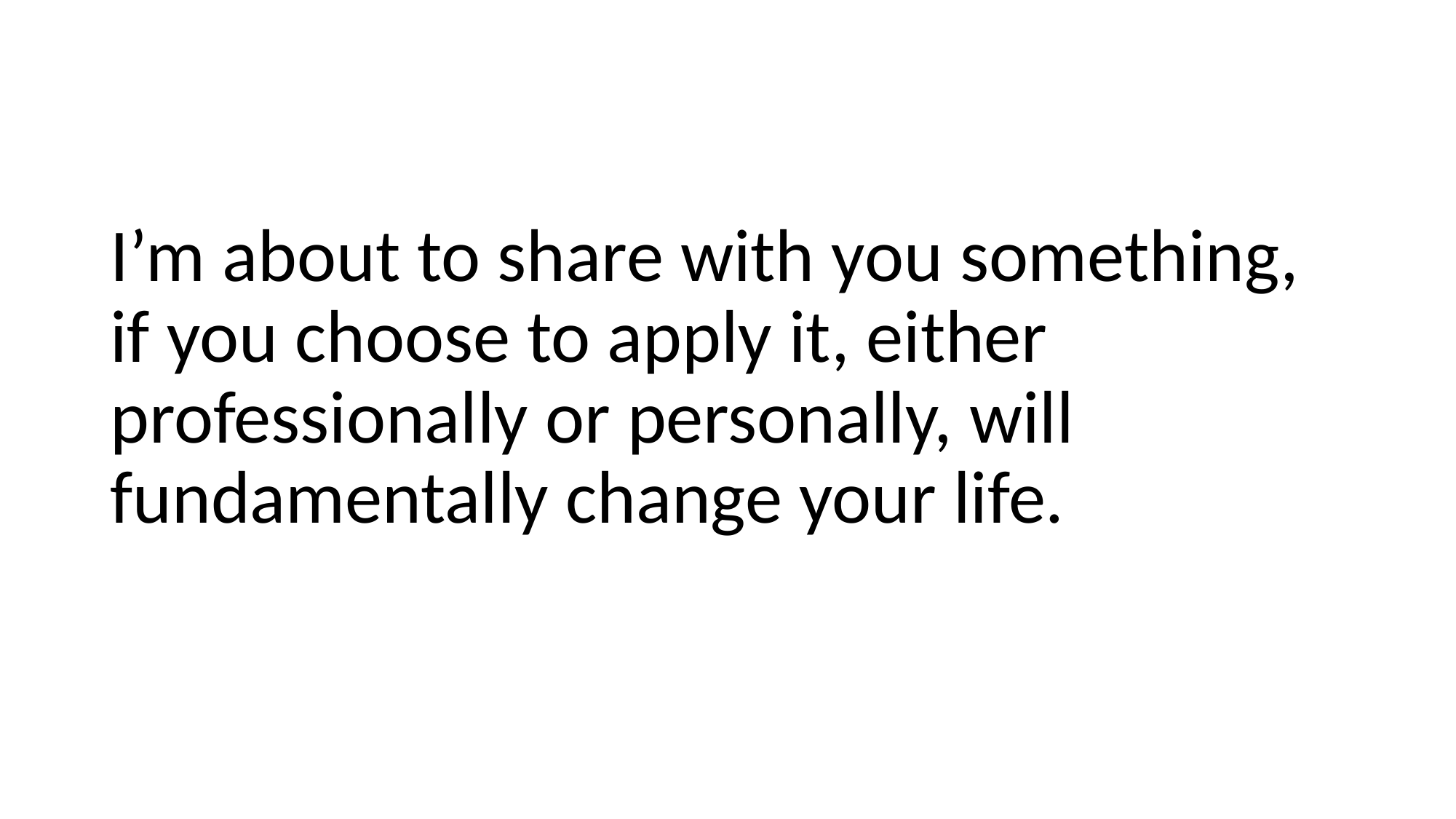

# I’m about to share with you something, if you choose to apply it, either professionally or personally, will fundamentally change your life.